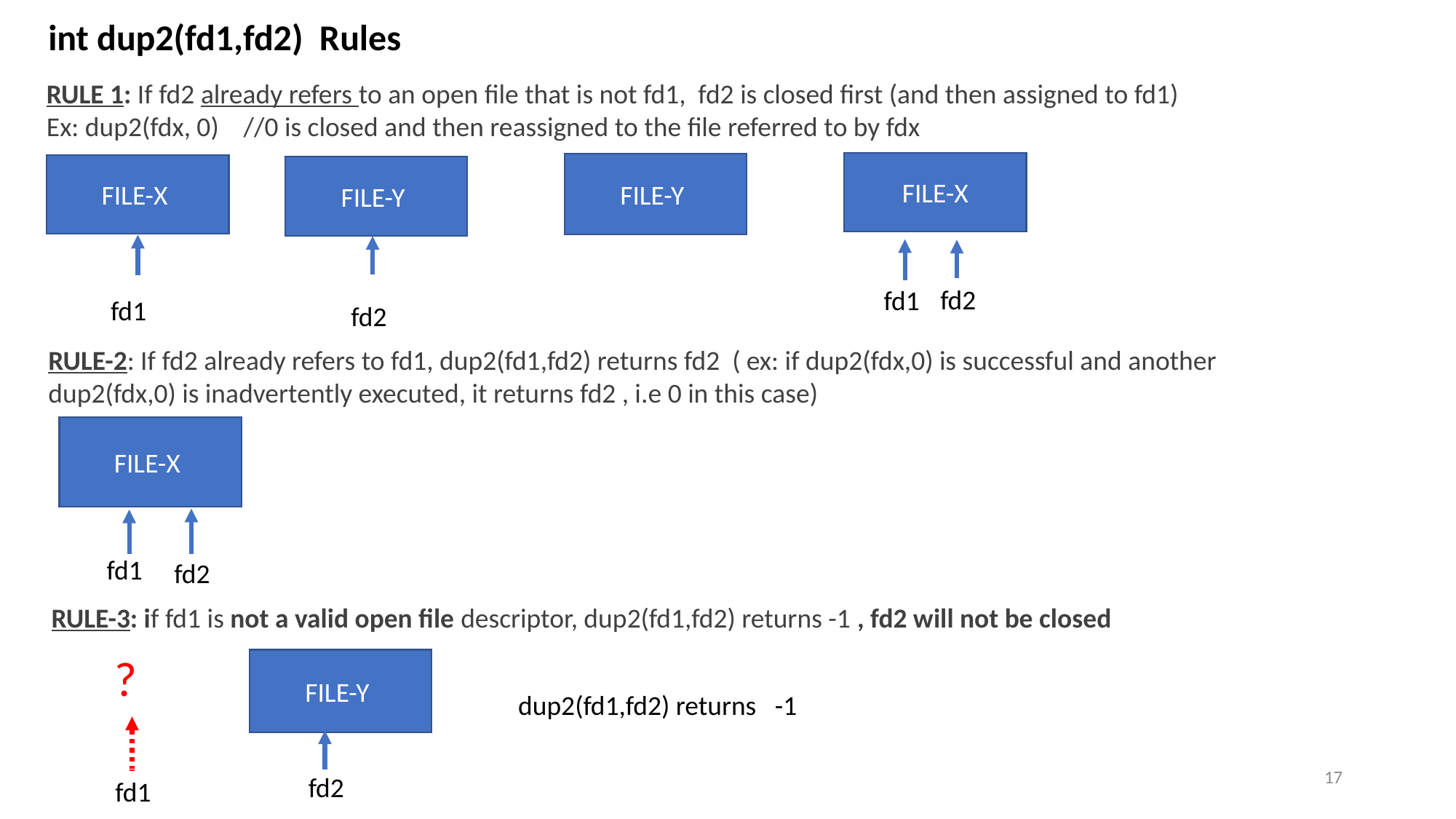

int dup2(fd1,fd2)  Rules
RULE 1: If fd2 already refers to an open file that is not fd1,  fd2 is closed first (and then assigned to fd1)
Ex: dup2(fdx, 0)    //0 is closed and then reassigned to the file referred to by fdx
FILE-X
FILE-Y
FILE-X
FILE-Y
   fd2
    fd1
    fd1
   fd2
RULE-2: If fd2 already refers to fd1, dup2(fd1,fd2) returns fd2  ( ex: if dup2(fdx,0) is successful and another dup2(fdx,0) is inadvertently executed, it returns fd2 , i.e 0 in this case)
FILE-X
    fd1
   fd2
RULE-3: if fd1 is not a valid open file descriptor, dup2(fd1,fd2) returns -1 , fd2 will not be closed
?
FILE-Y
 dup2(fd1,fd2) returns   -1
17
   fd2
   fd1